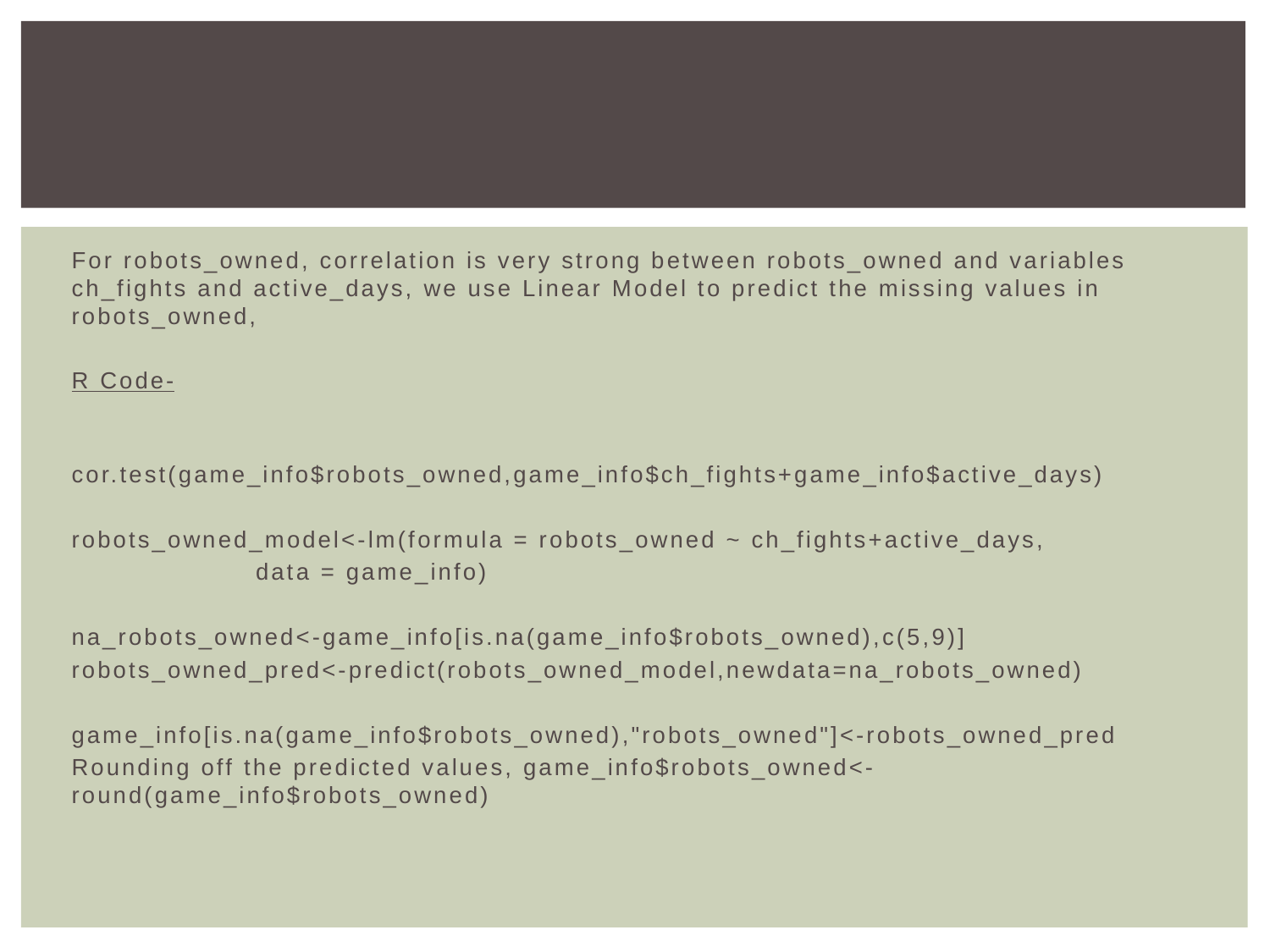

#
For robots_owned, correlation is very strong between robots_owned and variables ch_fights and active_days, we use Linear Model to predict the missing values in robots_owned,

R Code-

           	      cor.test(game_info$robots_owned,game_info$ch_fights+game_info$active_days)

robots_owned_model<-lm(formula = robots_owned ~ ch_fights+active_days,
                    data = game_info)

na_robots_owned<-game_info[is.na(game_info$robots_owned),c(5,9)]
robots_owned_pred<-predict(robots_owned_model,newdata=na_robots_owned)

game_info[is.na(game_info$robots_owned),"robots_owned"]<-robots_owned_pred
Rounding off the predicted values, game_info$robots_owned<-round(game_info$robots_owned)